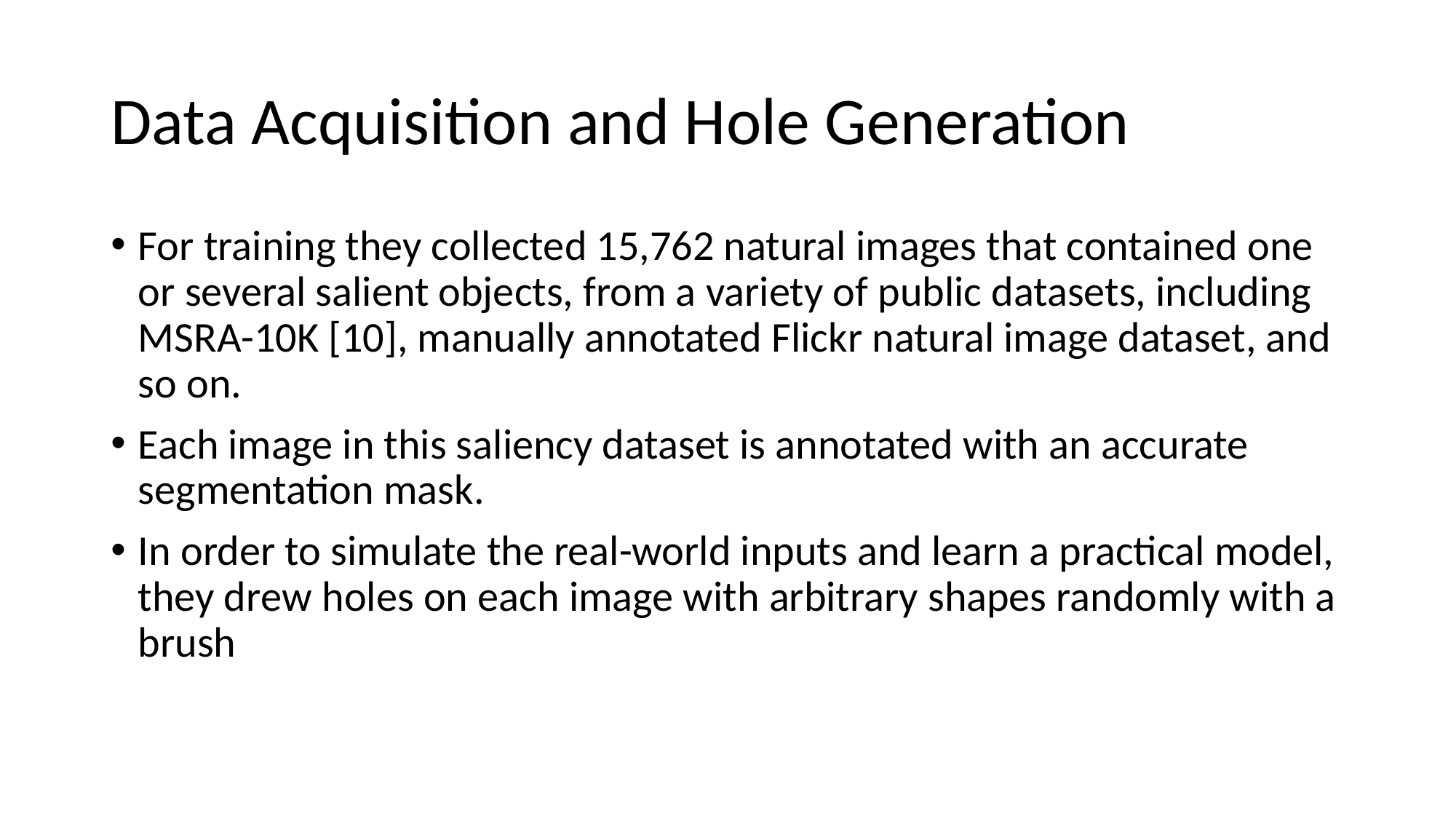

# Data Acquisition and Hole Generation
For training they collected 15,762 natural images that contained one or several salient objects, from a variety of public datasets, including MSRA-10K [10], manually annotated Flickr natural image dataset, and so on.
Each image in this saliency dataset is annotated with an accurate segmentation mask.
In order to simulate the real-world inputs and learn a practical model, they drew holes on each image with arbitrary shapes randomly with a brush